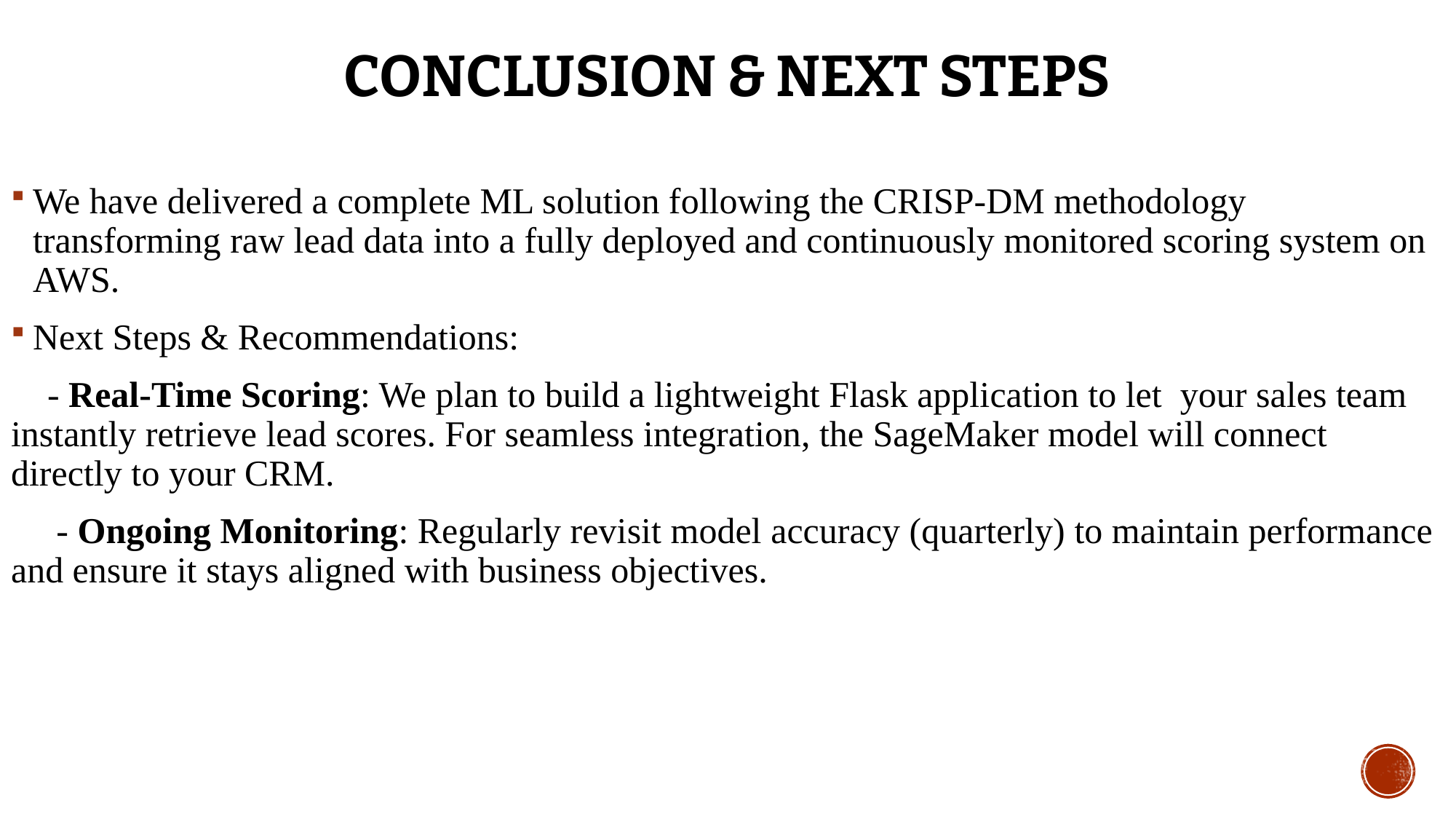

# Conclusion & Next Steps
We have delivered a complete ML solution following the CRISP-DM methodology transforming raw lead data into a fully deployed and continuously monitored scoring system on AWS.
Next Steps & Recommendations:
    - Real-Time Scoring: We plan to build a lightweight Flask application to let  your sales team instantly retrieve lead scores. For seamless integration, the SageMaker model will connect directly to your CRM.
     - Ongoing Monitoring: Regularly revisit model accuracy (quarterly) to maintain performance and ensure it stays aligned with business objectives.